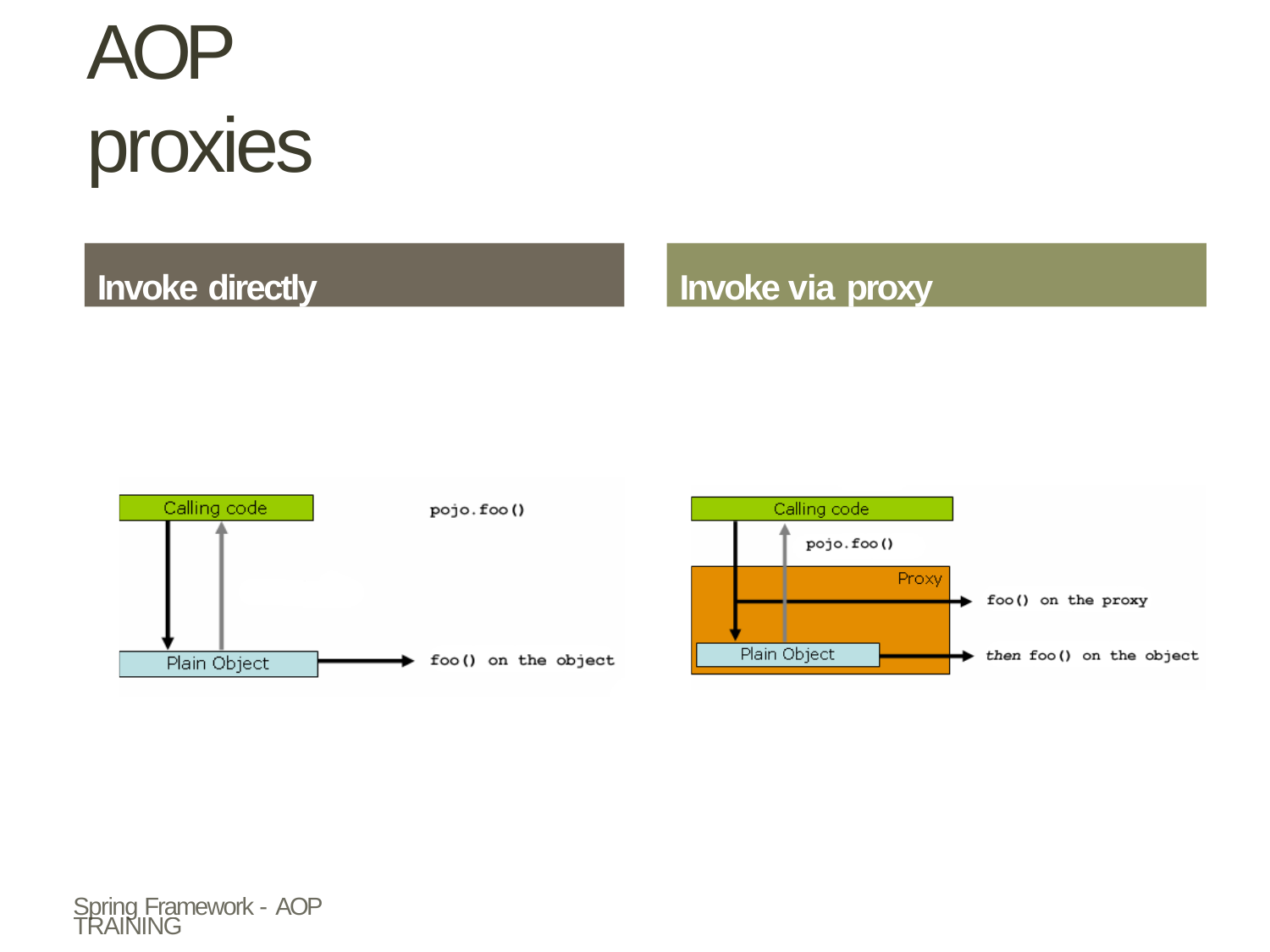

# AOP proxies
Invoke directly
Invoke via proxy

Spring Framework - AOP
Training